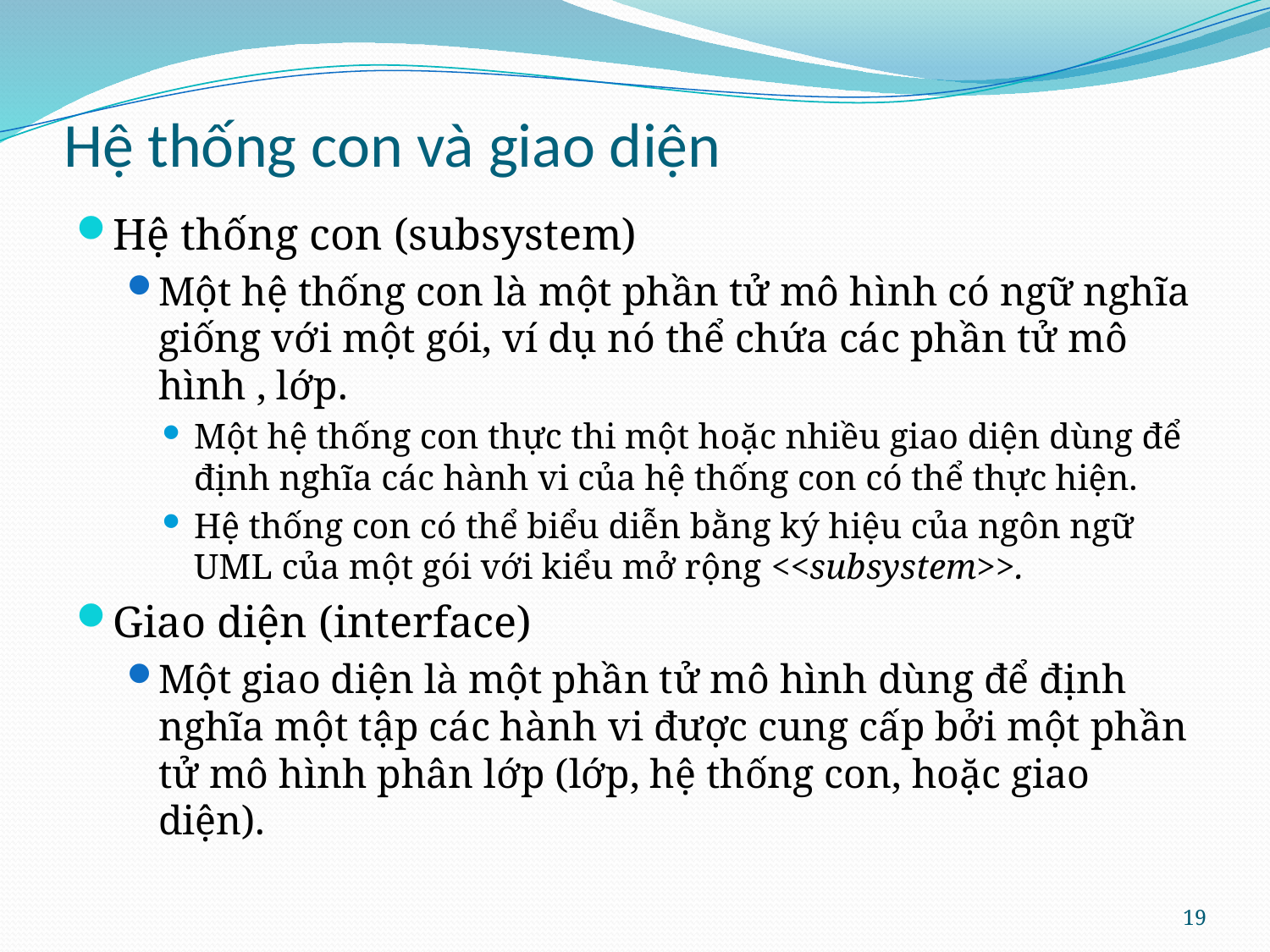

# Hệ thống con và giao diện
Hệ thống con (subsystem)
Một hệ thống con là một phần tử mô hình có ngữ nghĩa giống với một gói, ví dụ nó thể chứa các phần tử mô hình , lớp.
Một hệ thống con thực thi một hoặc nhiều giao diện dùng để định nghĩa các hành vi của hệ thống con có thể thực hiện.
Hệ thống con có thể biểu diễn bằng ký hiệu của ngôn ngữ UML của một gói với kiểu mở rộng <<subsystem>>.
Giao diện (interface)
Một giao diện là một phần tử mô hình dùng để định nghĩa một tập các hành vi được cung cấp bởi một phần tử mô hình phân lớp (lớp, hệ thống con, hoặc giao diện).

19